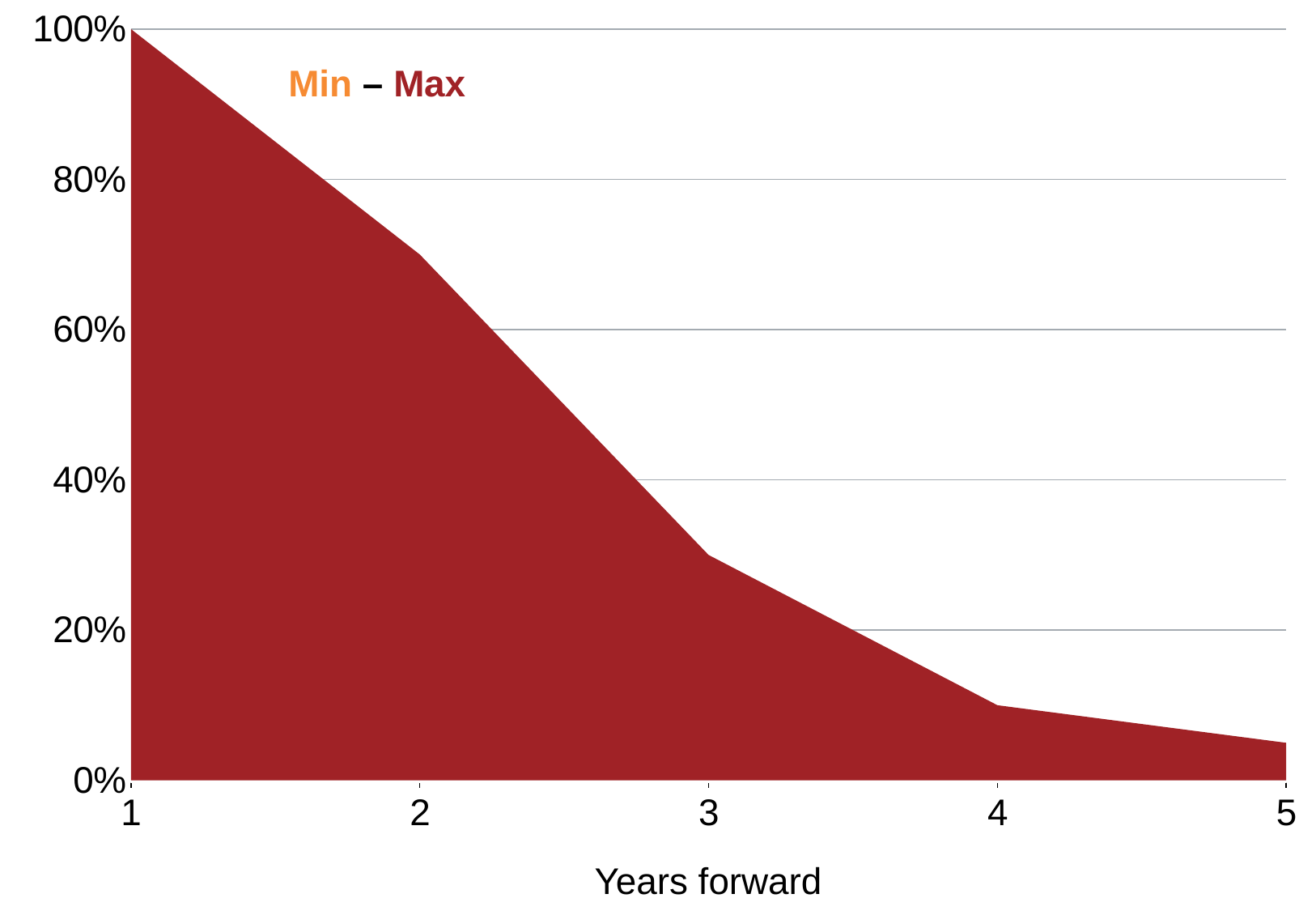

### Chart

| Category | Max % hedged | Min % hedged |
|---|---|---|
| 1 | 1.0 | 0.9 |
| 2 | 0.7 | 0.6 |
| 3 | 0.3 | 0.2 |
| 4 | 0.1 | 0.05 |
| 5 | 0.05 | 0.0 |
Min – Max
Years forward